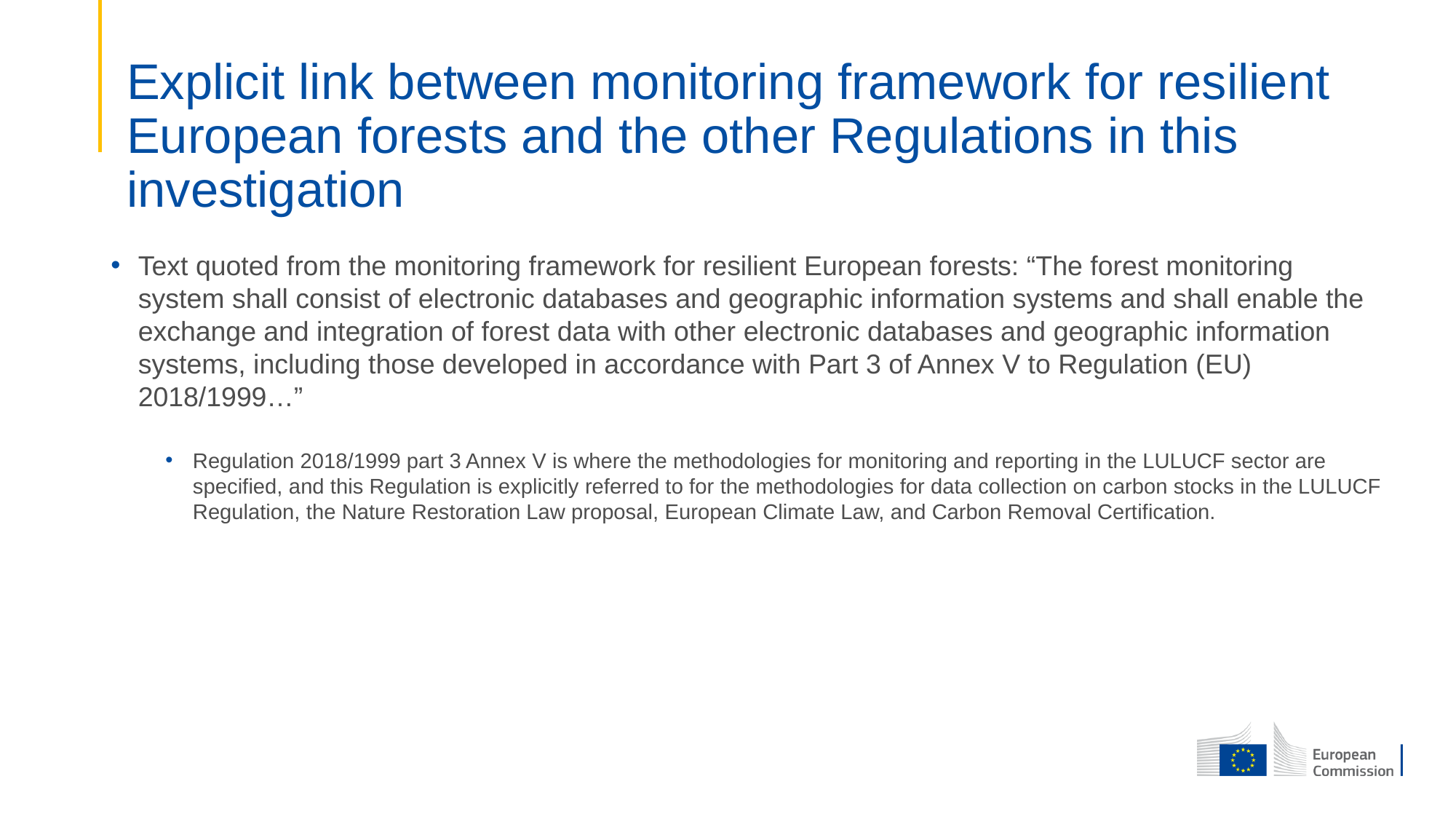

Explicit link between monitoring framework for resilient European forests and the other Regulations in this investigation
Text quoted from the monitoring framework for resilient European forests: “The forest monitoring system shall consist of electronic databases and geographic information systems and shall enable the exchange and integration of forest data with other electronic databases and geographic information systems, including those developed in accordance with Part 3 of Annex V to Regulation (EU) 2018/1999…”
Regulation 2018/1999 part 3 Annex V is where the methodologies for monitoring and reporting in the LULUCF sector are specified, and this Regulation is explicitly referred to for the methodologies for data collection on carbon stocks in the LULUCF Regulation, the Nature Restoration Law proposal, European Climate Law, and Carbon Removal Certification.